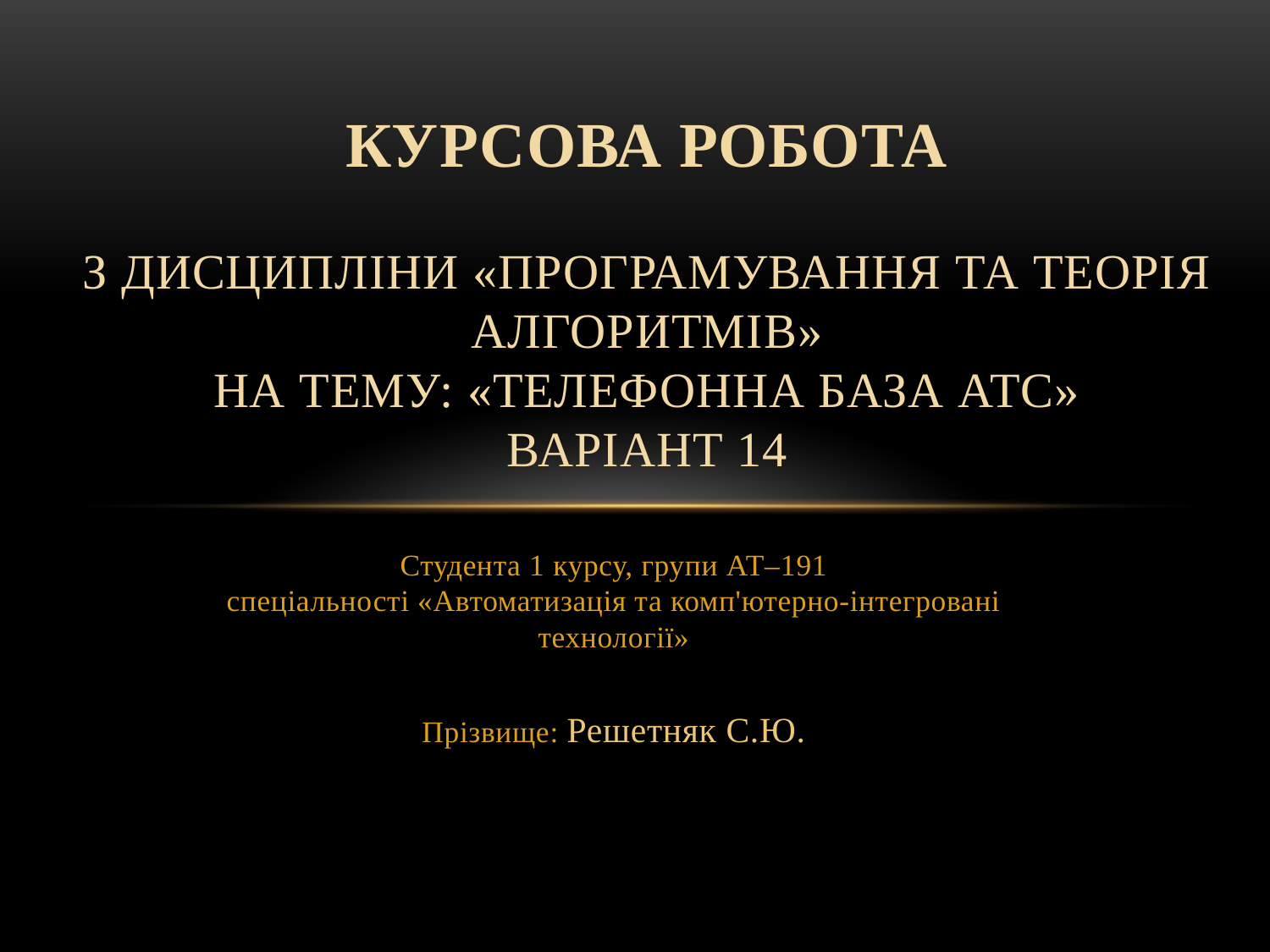

# КУРСОВА РОБОТА   з дисципліни «Програмування та теорія алгоритмів» на тему: «Телефонна база АТС» Варіант 14
Студента 1 курсу, групи АТ–191
спеціальності «Автоматизація та комп'ютерно-інтегровані технології»
Прізвище: Решетняк С.Ю.